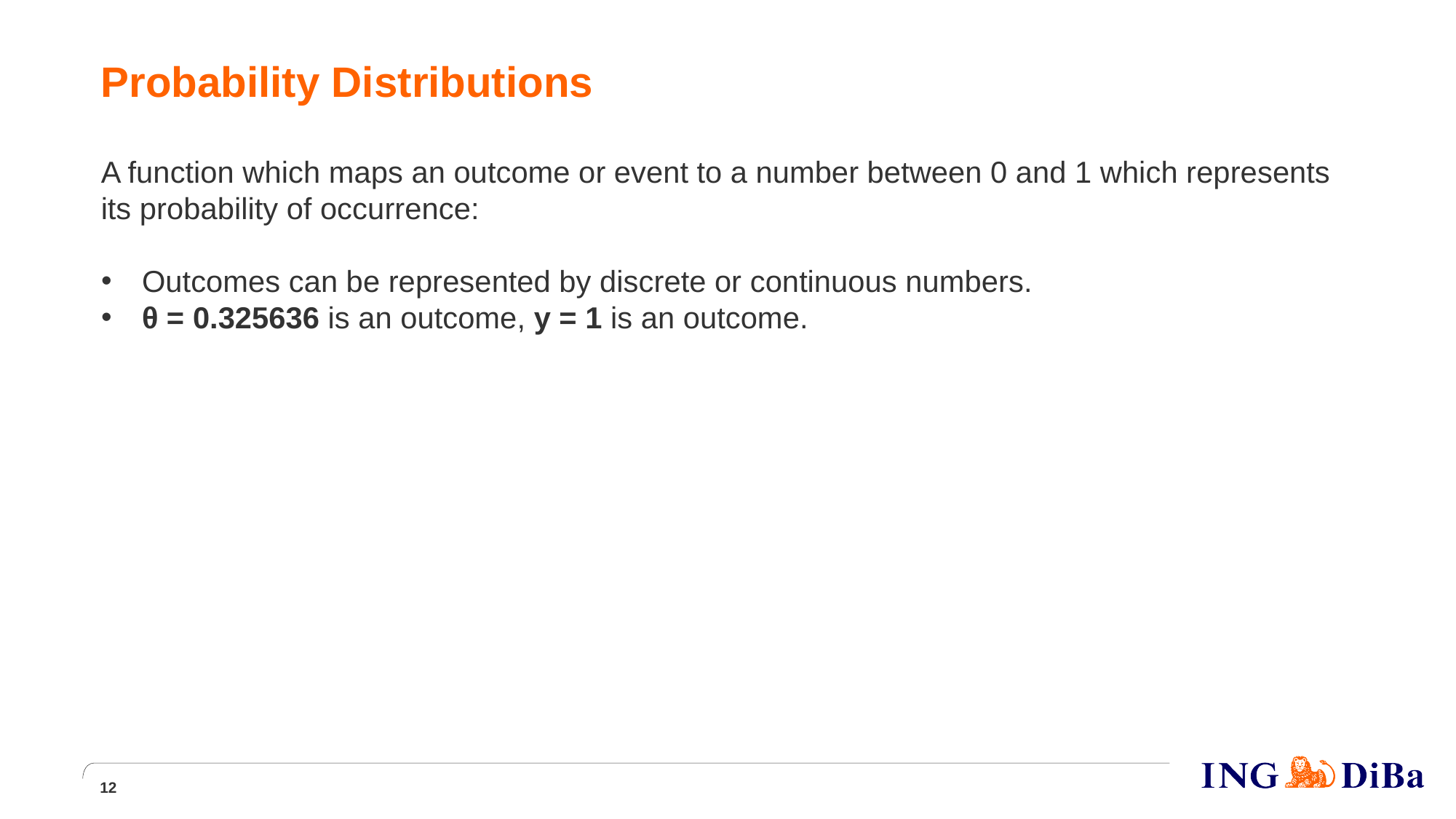

Probability Distributions
A function which maps an outcome or event to a number between 0 and 1 which represents its probability of occurrence:

Outcomes can be represented by discrete or continuous numbers.
θ = 0.325636 is an outcome, y = 1 is an outcome.
12